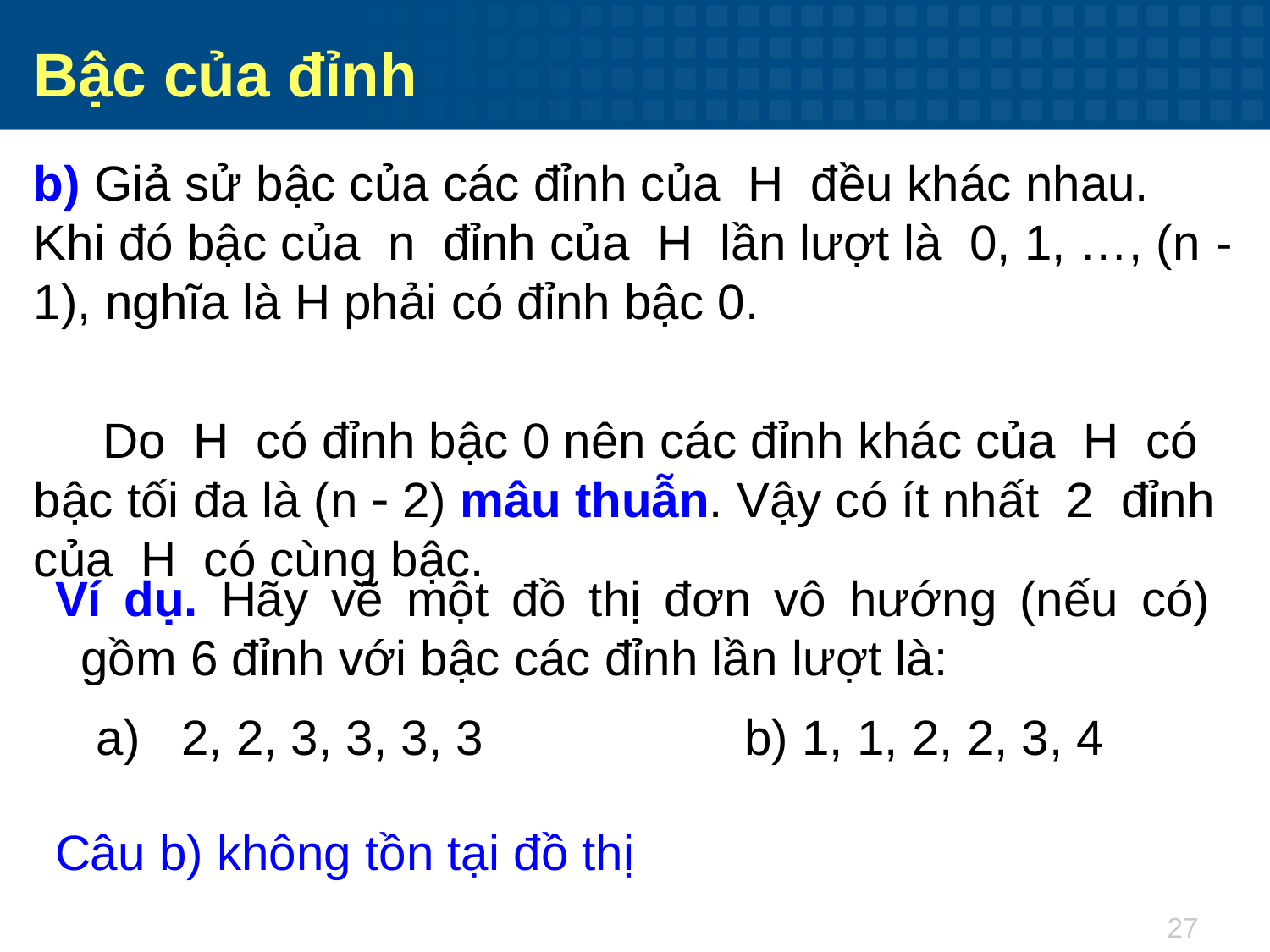

Bậc của đỉnh
b) Giả sử bậc của các đỉnh của  H  đều khác nhau.  Khi đó bậc của  n  đỉnh của  H  lần lượt là  0, 1, …, (n -1), nghĩa là H phải có đỉnh bậc 0.
     Do  H  có đỉnh bậc 0 nên các đỉnh khác của  H  có bậc tối đa là (n − 2) mâu thuẫn. Vậy có ít nhất  2  đỉnh của  H  có cùng bậc.

Ví dụ. Hãy vẽ một đồ thị đơn vô hướng (nếu có) gồm 6 đỉnh với bậc các đỉnh lần lượt là:
   a)   2, 2, 3, 3, 3, 3                   b) 1, 1, 2, 2, 3, 4

Câu b) không tồn tại đồ thị